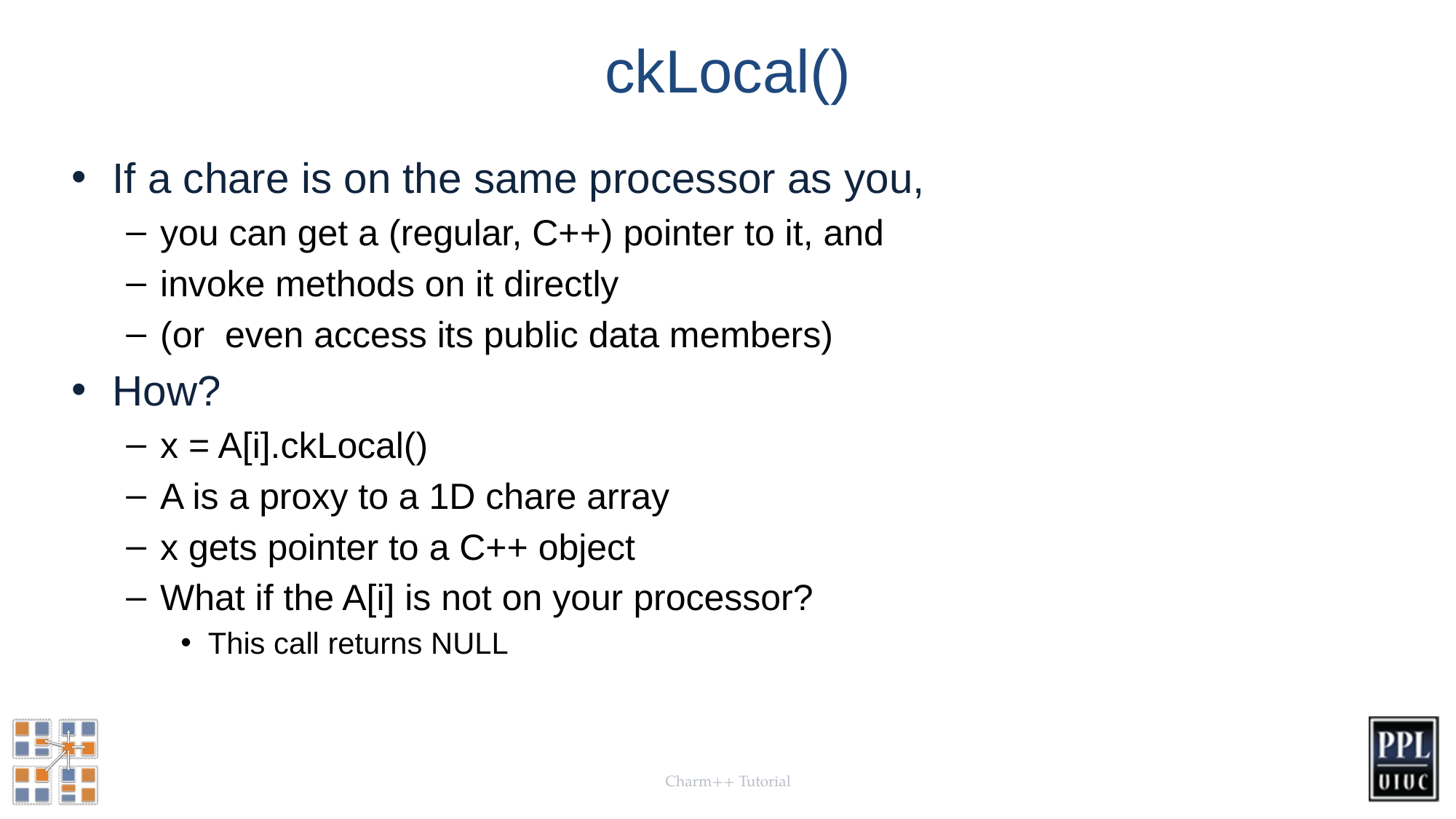

# ckLocal()
If a chare is on the same processor as you,
you can get a (regular, C++) pointer to it, and
invoke methods on it directly
(or  even access its public data members)
How?
x = A[i].ckLocal()
A is a proxy to a 1D chare array
x gets pointer to a C++ object
What if the A[i] is not on your processor?
This call returns NULL
Charm++ Tutorial